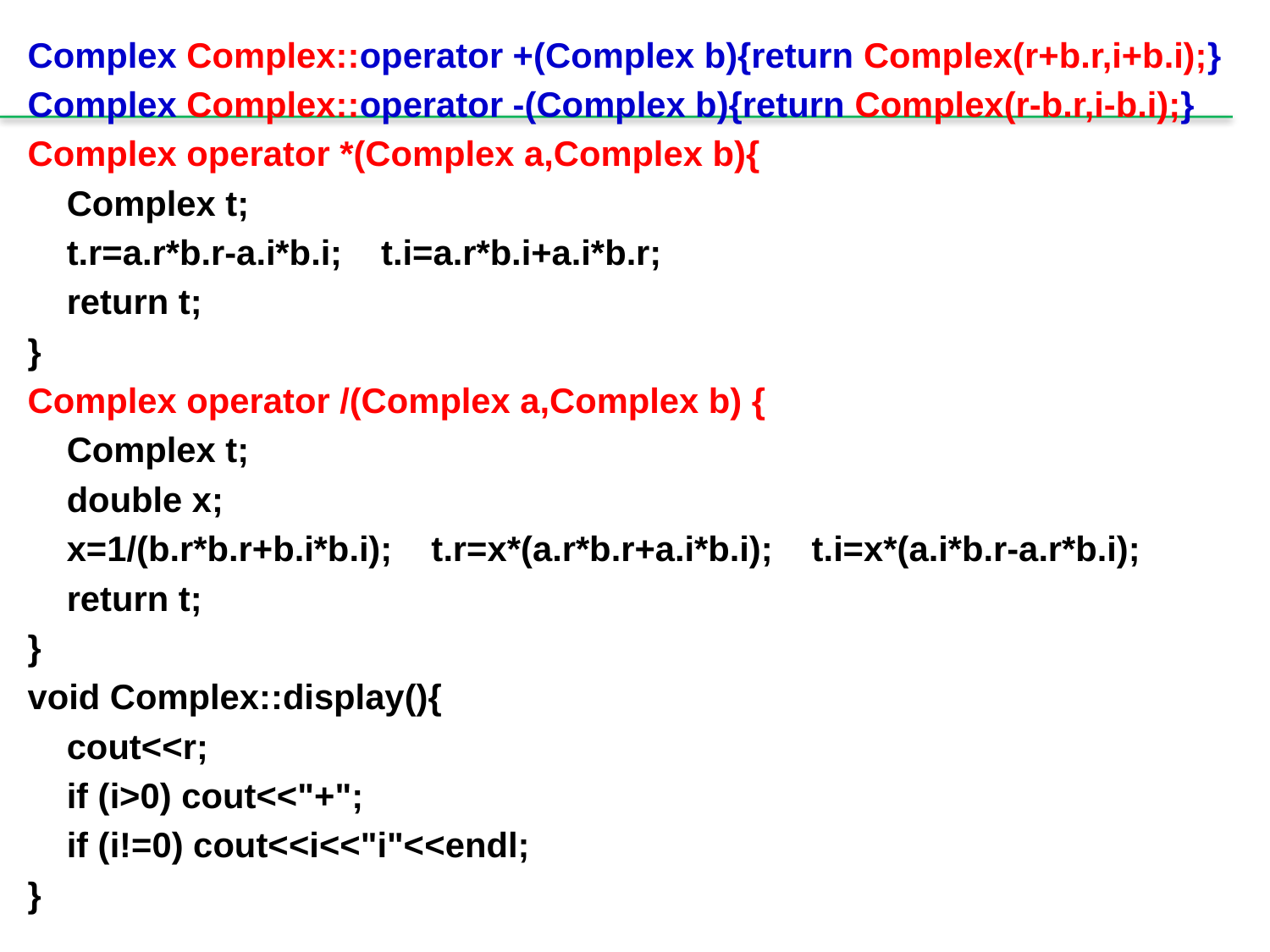

Complex Complex::operator +(Complex b){return Complex(r+b.r,i+b.i);}
Complex Complex::operator -(Complex b){return Complex(r-b.r,i-b.i);}
Complex operator *(Complex a,Complex b){
    Complex t;
    t.r=a.r*b.r-a.i*b.i;    t.i=a.r*b.i+a.i*b.r;
    return t;
}
Complex operator /(Complex a,Complex b) {
    Complex t;
    double x;
    x=1/(b.r*b.r+b.i*b.i);    t.r=x*(a.r*b.r+a.i*b.i);    t.i=x*(a.i*b.r-a.r*b.i);
    return t;
}
void Complex::display(){
    cout<<r;
    if (i>0) cout<<"+";
    if (i!=0) cout<<i<<"i"<<endl;
}